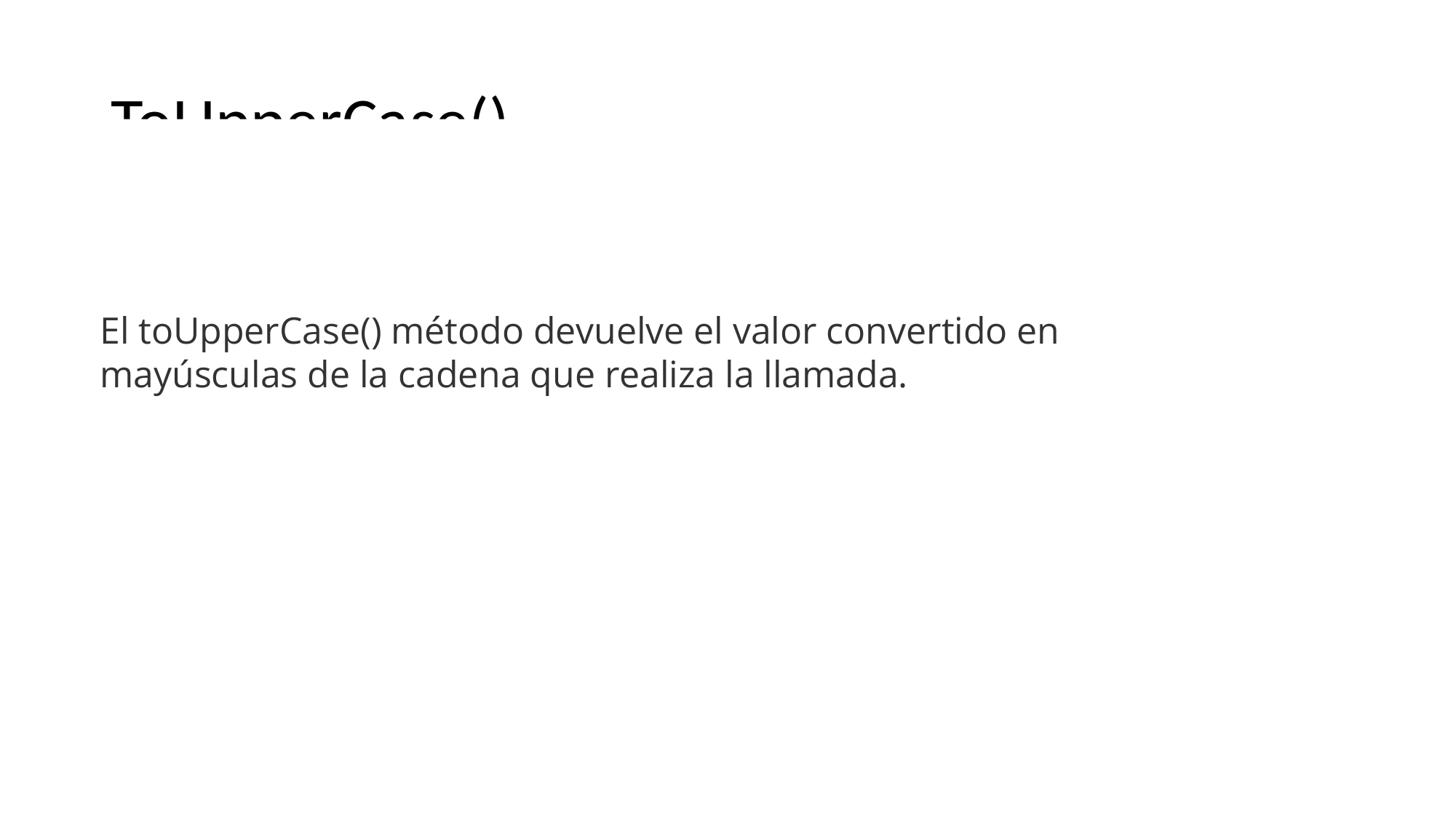

# ToUpperCase()
El toUpperCase() método devuelve el valor convertido en mayúsculas de la cadena que realiza la llamada.